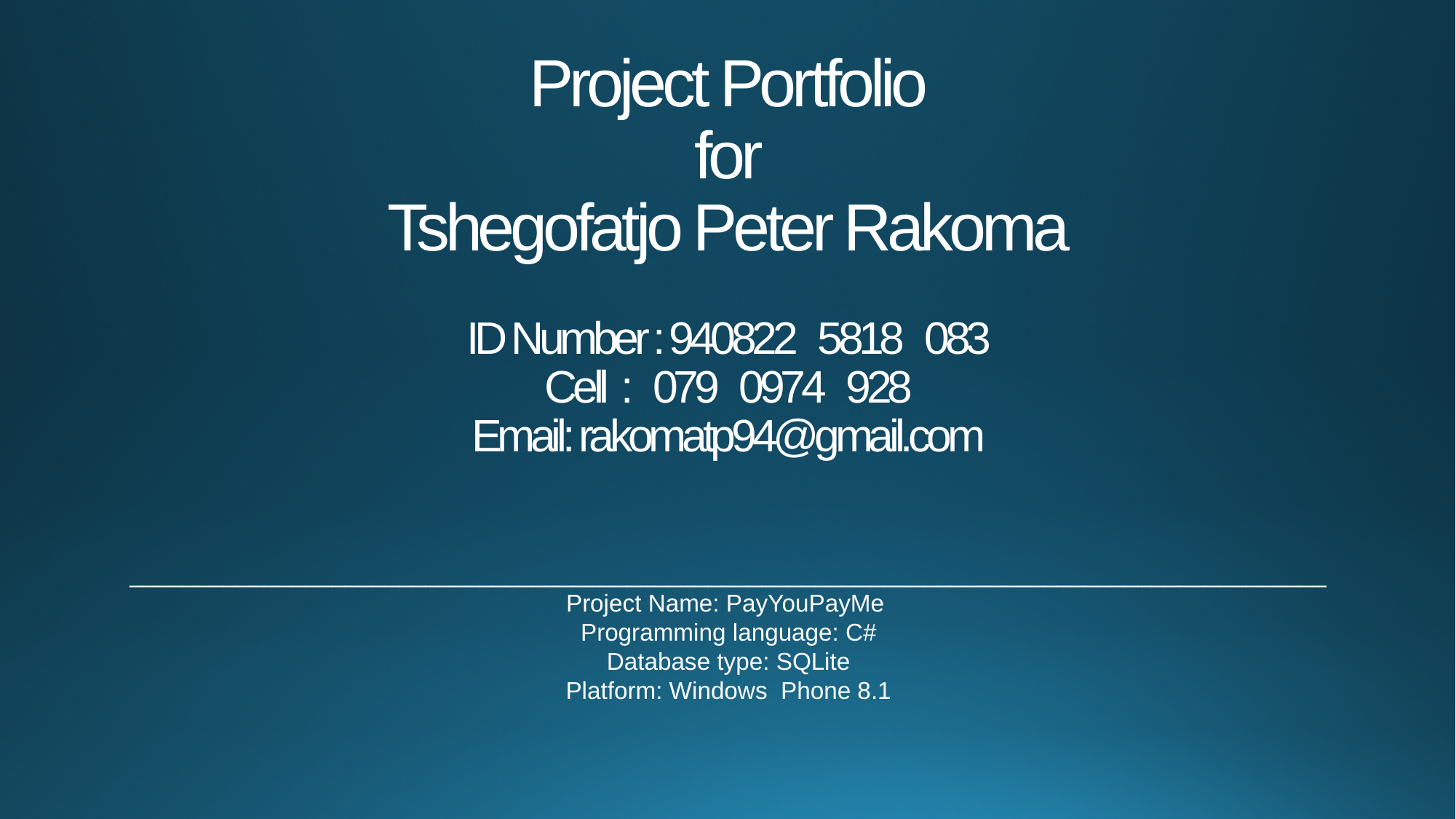

# Project Portfolio for Tshegofatjo Peter Rakoma ID Number : 940822   5818   083 Cell  :   079   0974   928 Email: rakomatp94@gmail.com

_________________________________________________________________________________________
Project Name: PayYouPayMe
Programming language: C#
Database type: SQLite
Platform: Windows  Phone 8.1